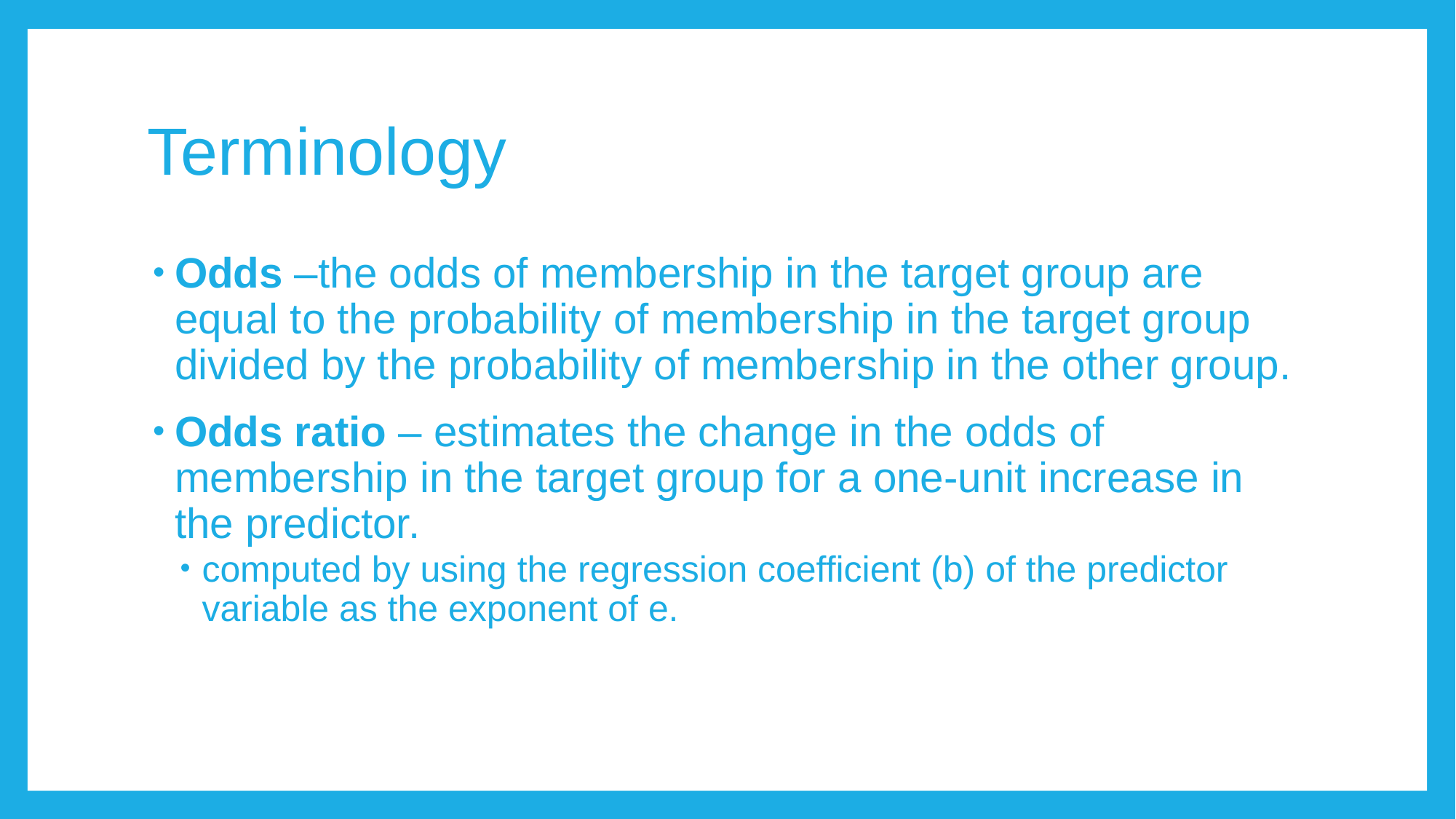

# Terminology
Odds –the odds of membership in the target group are equal to the probability of membership in the target group divided by the probability of membership in the other group.
Odds ratio – estimates the change in the odds of membership in the target group for a one-unit increase in the predictor.
computed by using the regression coefficient (b) of the predictor variable as the exponent of e.